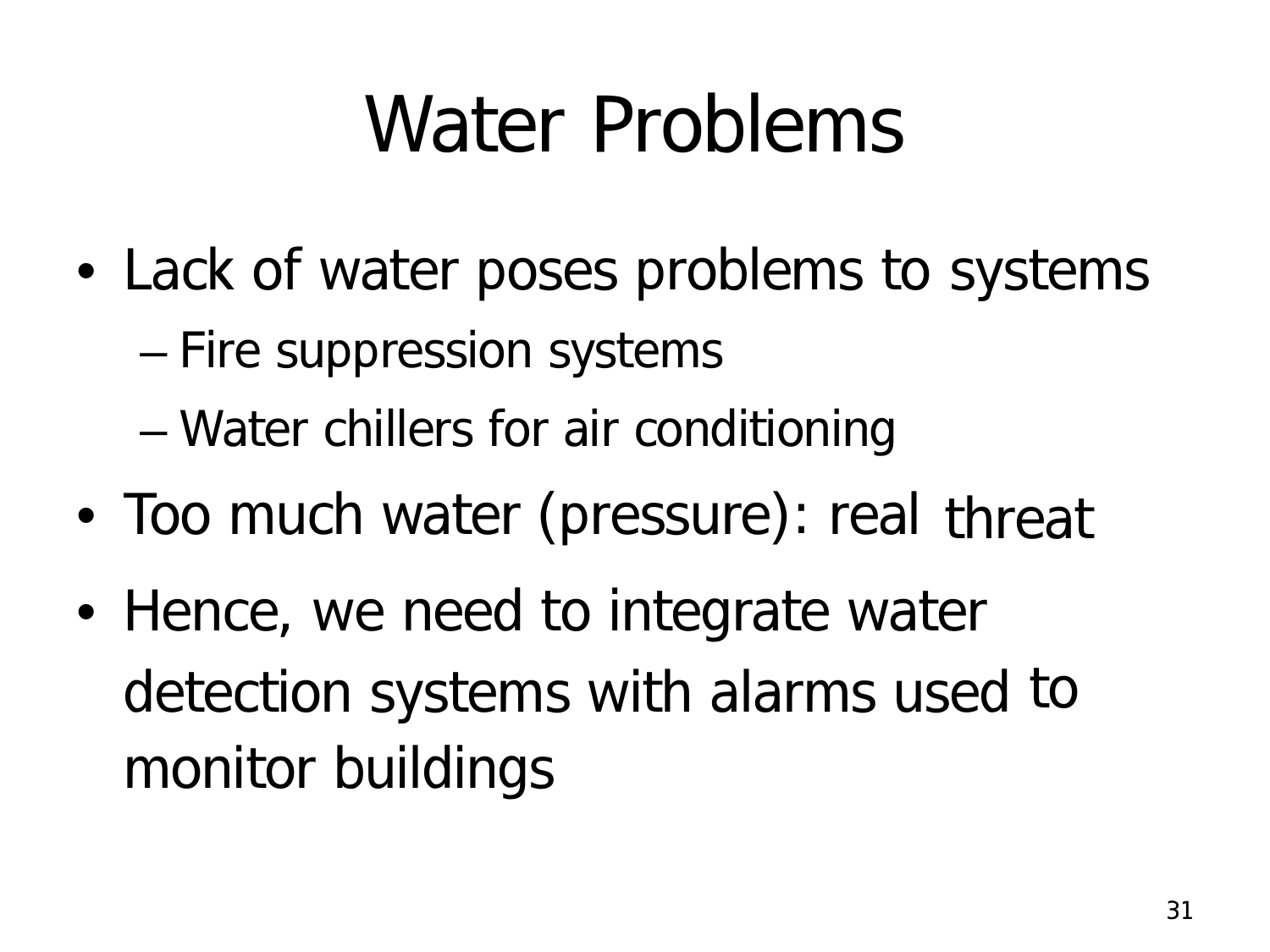

Water
Problems
• Lack of water poses problems to
– Fire suppression systems
– Water chillers for air conditioning
• Too much water (pressure): real
systems
threat
• Hence, we need to integrate water
detection systems with alarms used monitor buildings
to
31